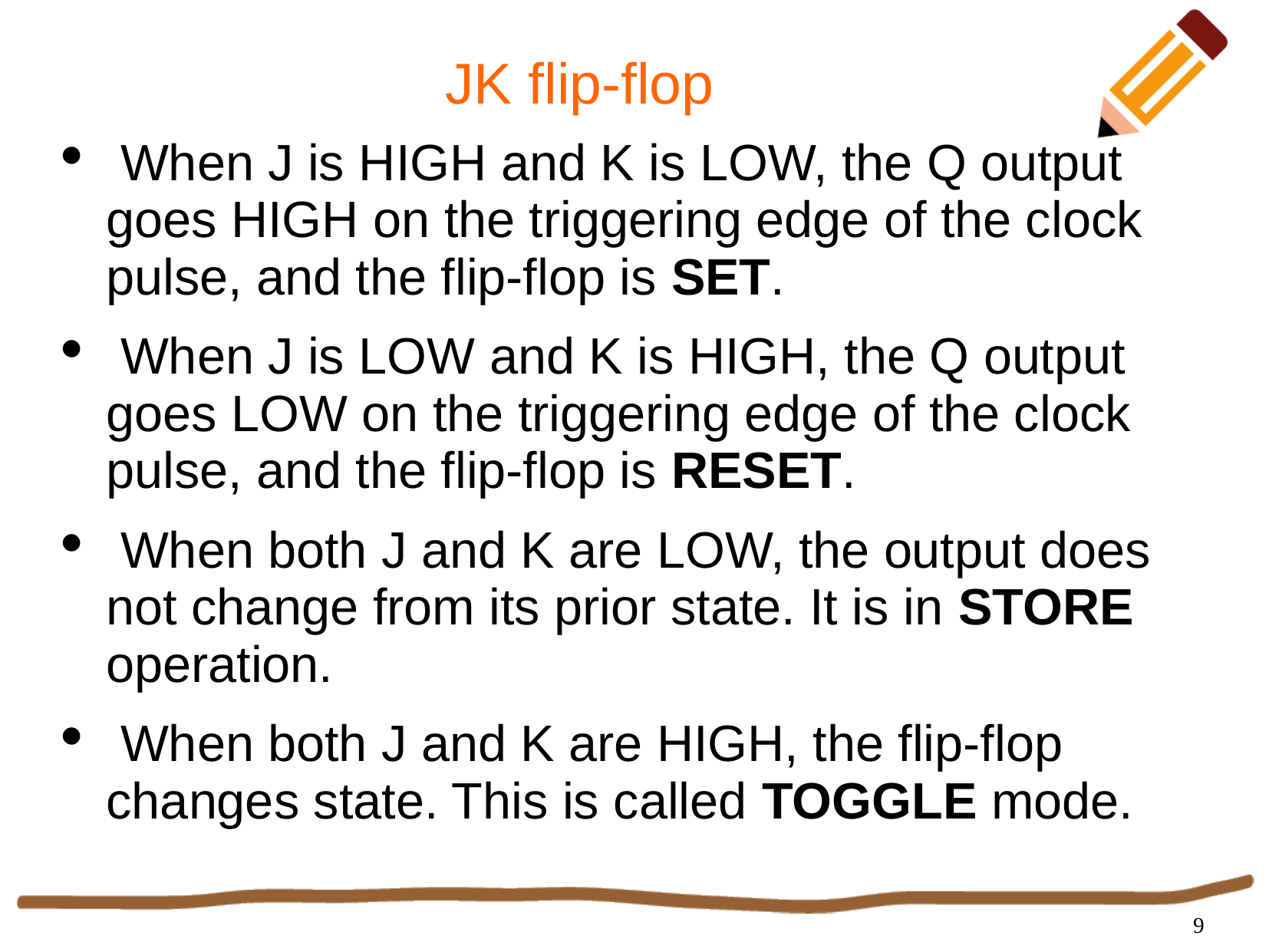

# JK flip-flop
 When J is HIGH and K is LOW, the Q output goes HIGH on the triggering edge of the clock pulse, and the flip-flop is SET.
 When J is LOW and K is HIGH, the Q output goes LOW on the triggering edge of the clock pulse, and the flip-flop is RESET.
 When both J and K are LOW, the output does not change from its prior state. It is in STORE operation.
 When both J and K are HIGH, the flip-flop changes state. This is called TOGGLE mode.
9